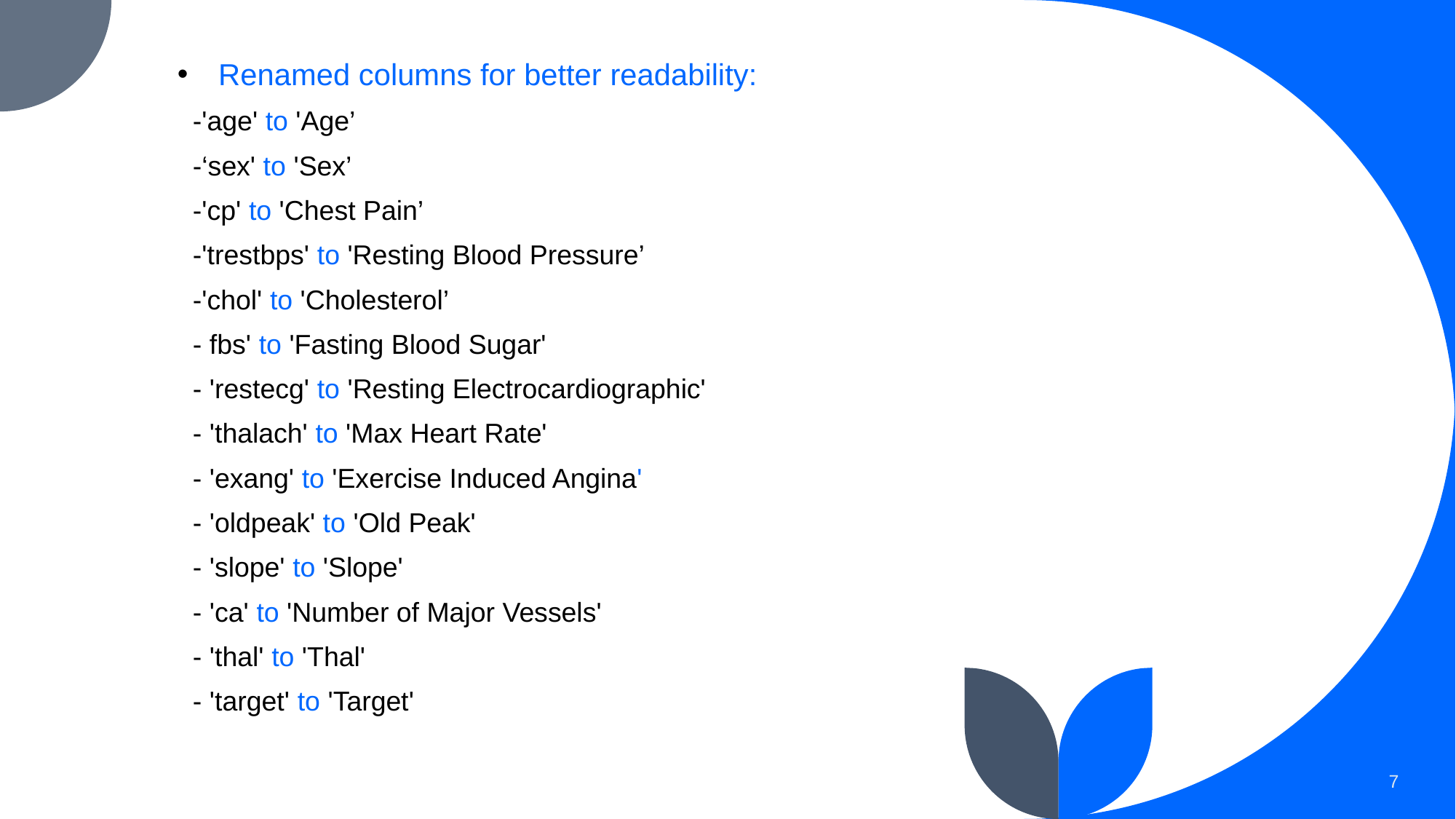

Renamed columns for better readability:
  -'age' to 'Age’
  -‘sex' to 'Sex’
  -'cp' to 'Chest Pain’
  -'trestbps' to 'Resting Blood Pressure’
  -'chol' to 'Cholesterol’
  - fbs' to 'Fasting Blood Sugar'
  - 'restecg' to 'Resting Electrocardiographic'
  - 'thalach' to 'Max Heart Rate'
  - 'exang' to 'Exercise Induced Angina'
  - 'oldpeak' to 'Old Peak'
  - 'slope' to 'Slope'
  - 'ca' to 'Number of Major Vessels'
  - 'thal' to 'Thal'
  - 'target' to 'Target'

7